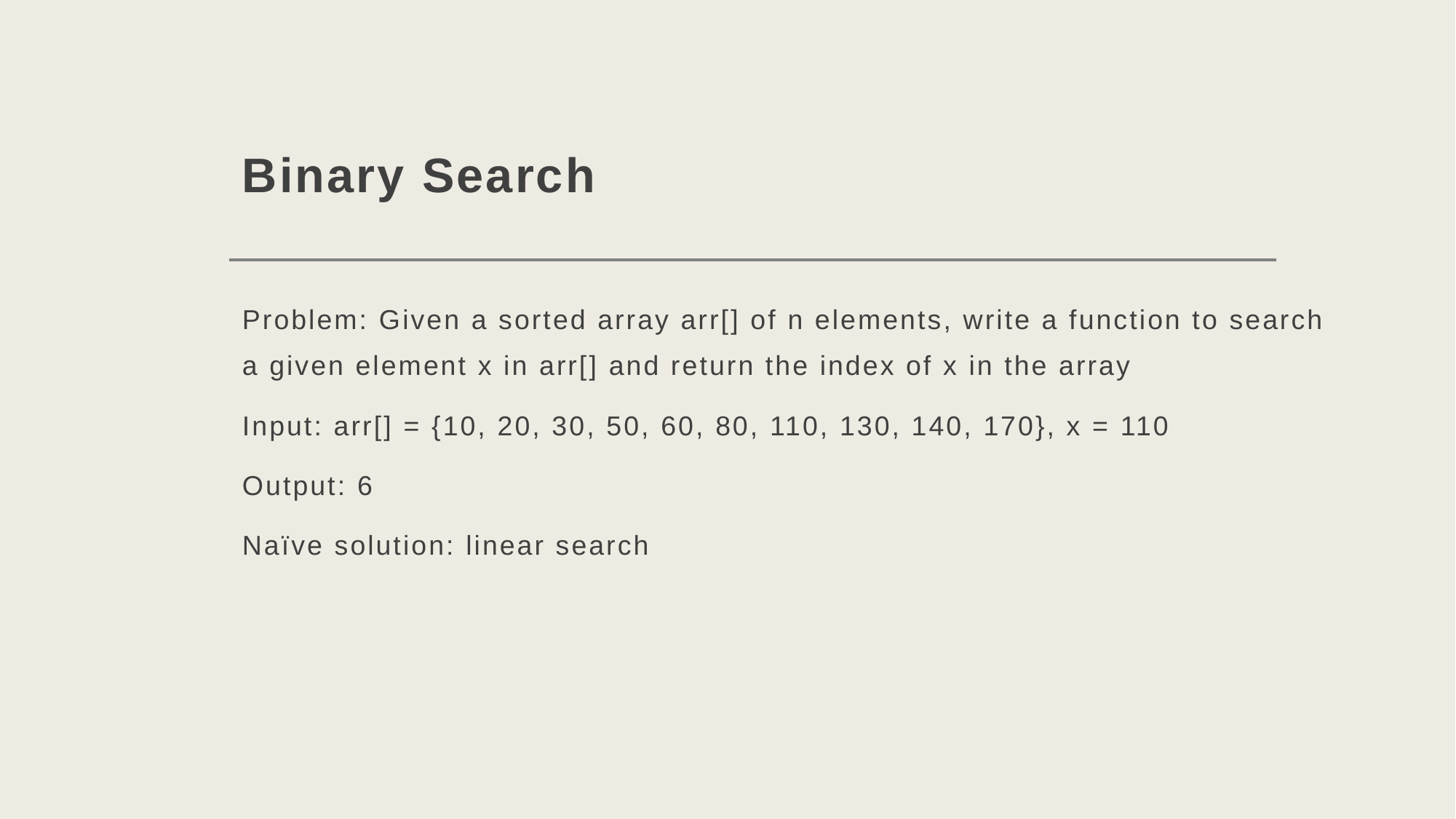

# Binary Search
Problem: Given a sorted array arr[] of n elements, write a function to search a given element x in arr[] and return the index of x in the array
Input: arr[] = {10, 20, 30, 50, 60, 80, 110, 130, 140, 170}, x = 110
Output: 6
Naïve solution: linear search